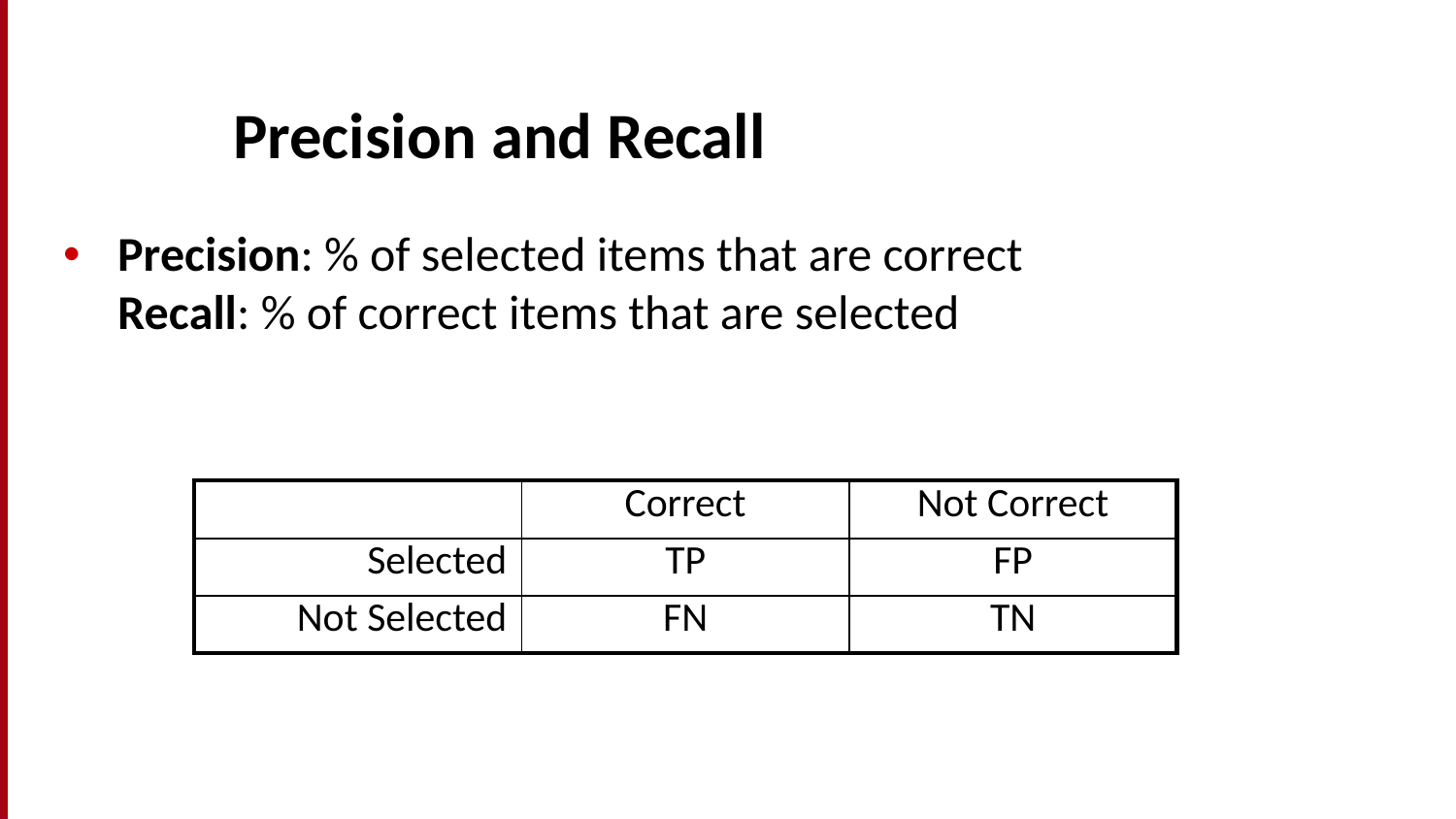

# Precision and Recall
Precision: % of selected items that are correct
Recall: % of correct items that are selected

|  | Correct | Not Correct |
| --- | --- | --- |
| Selected | TP | FP |
| Not Selected | FN | TN |